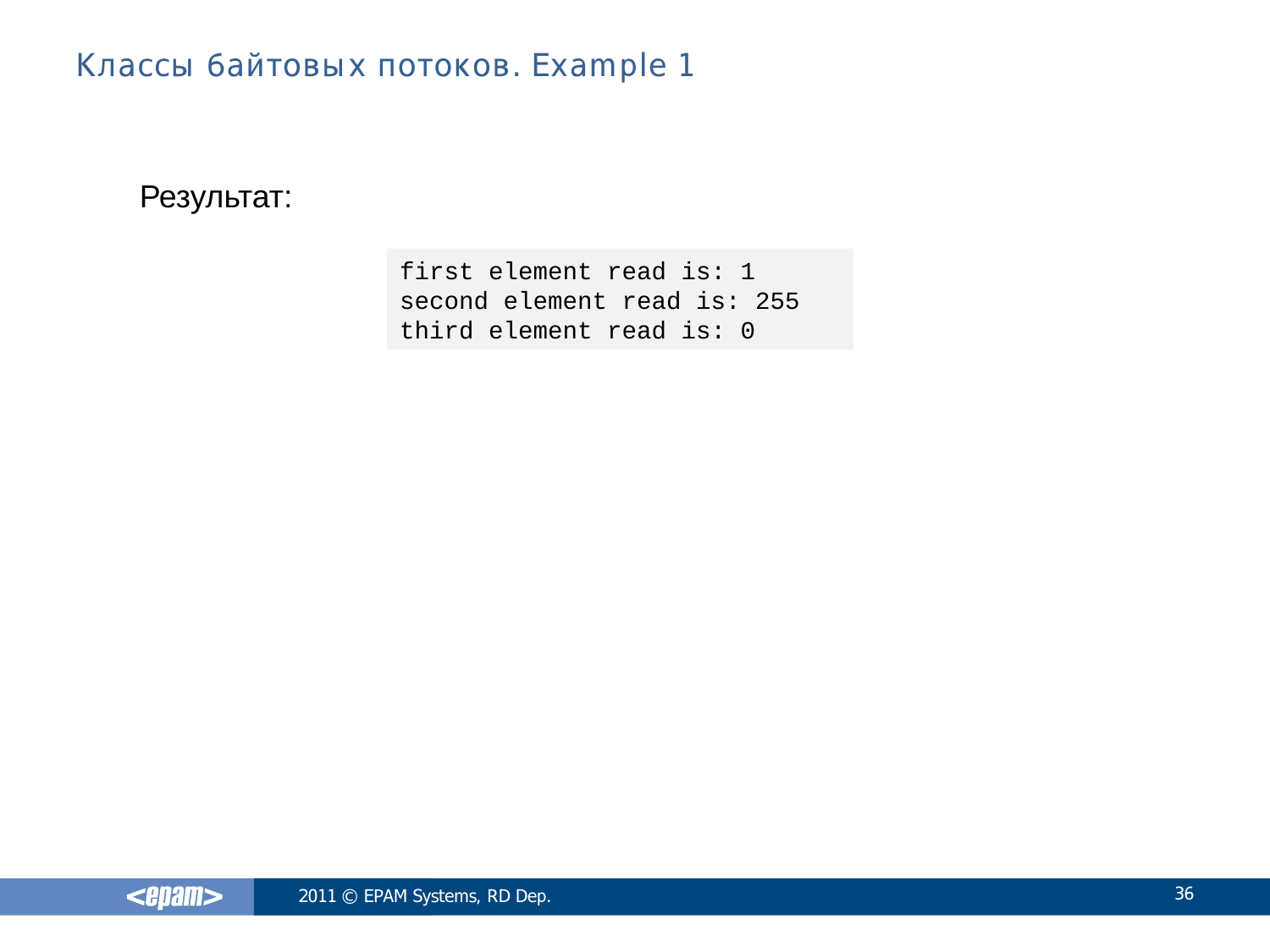

# Классы байтовых потоков. Example 1
Результат:
first element read is: 1
second element read is: 255
third element read is: 0
36
2011 © EPAM Systems, RD Dep.